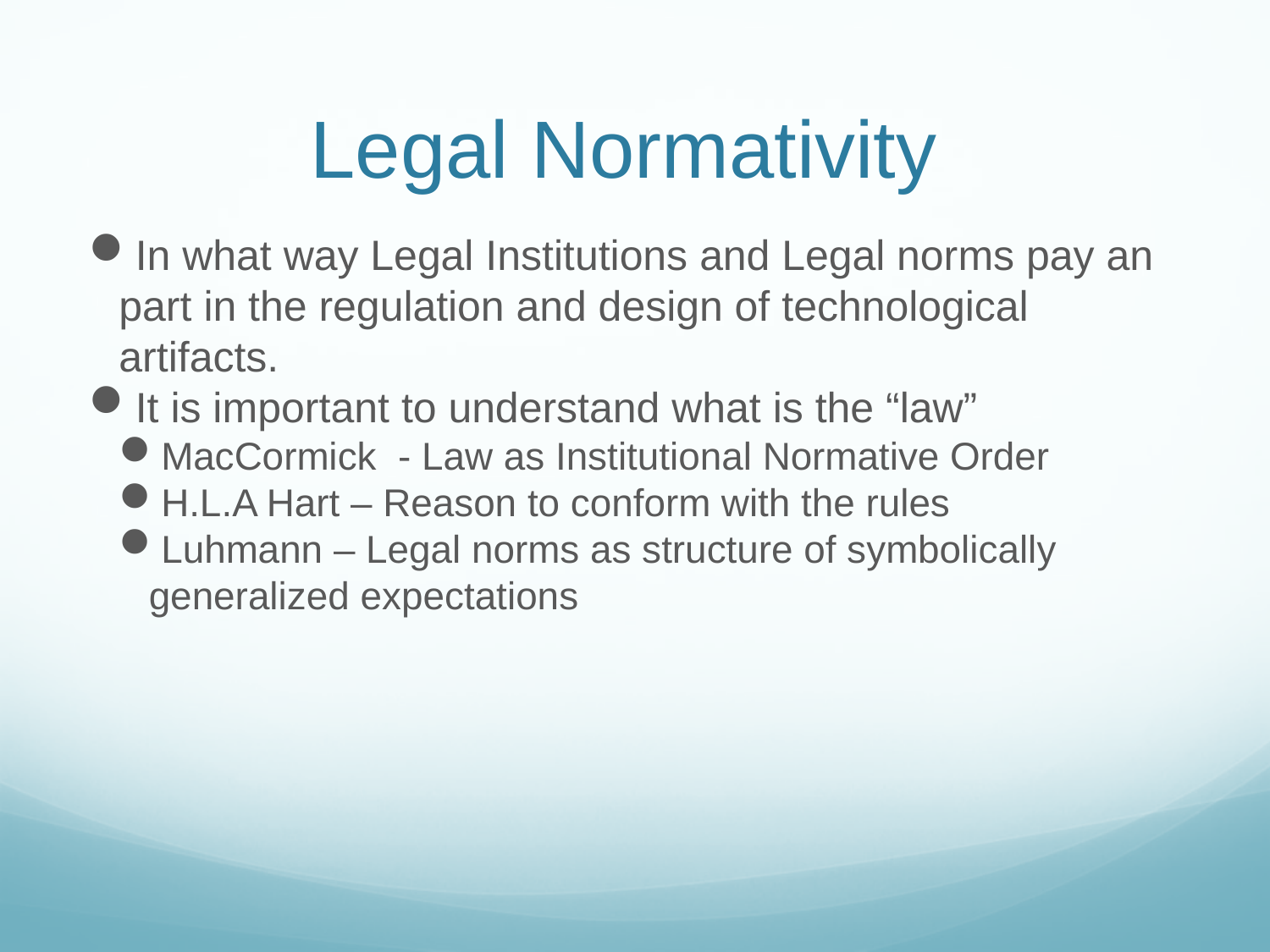

Legal Normativity
In what way Legal Institutions and Legal norms pay an part in the regulation and design of technological artifacts.
It is important to understand what is the “law”
MacCormick  - Law as Institutional Normative Order
H.L.A Hart – Reason to conform with the rules
Luhmann – Legal norms as structure of symbolically generalized expectations